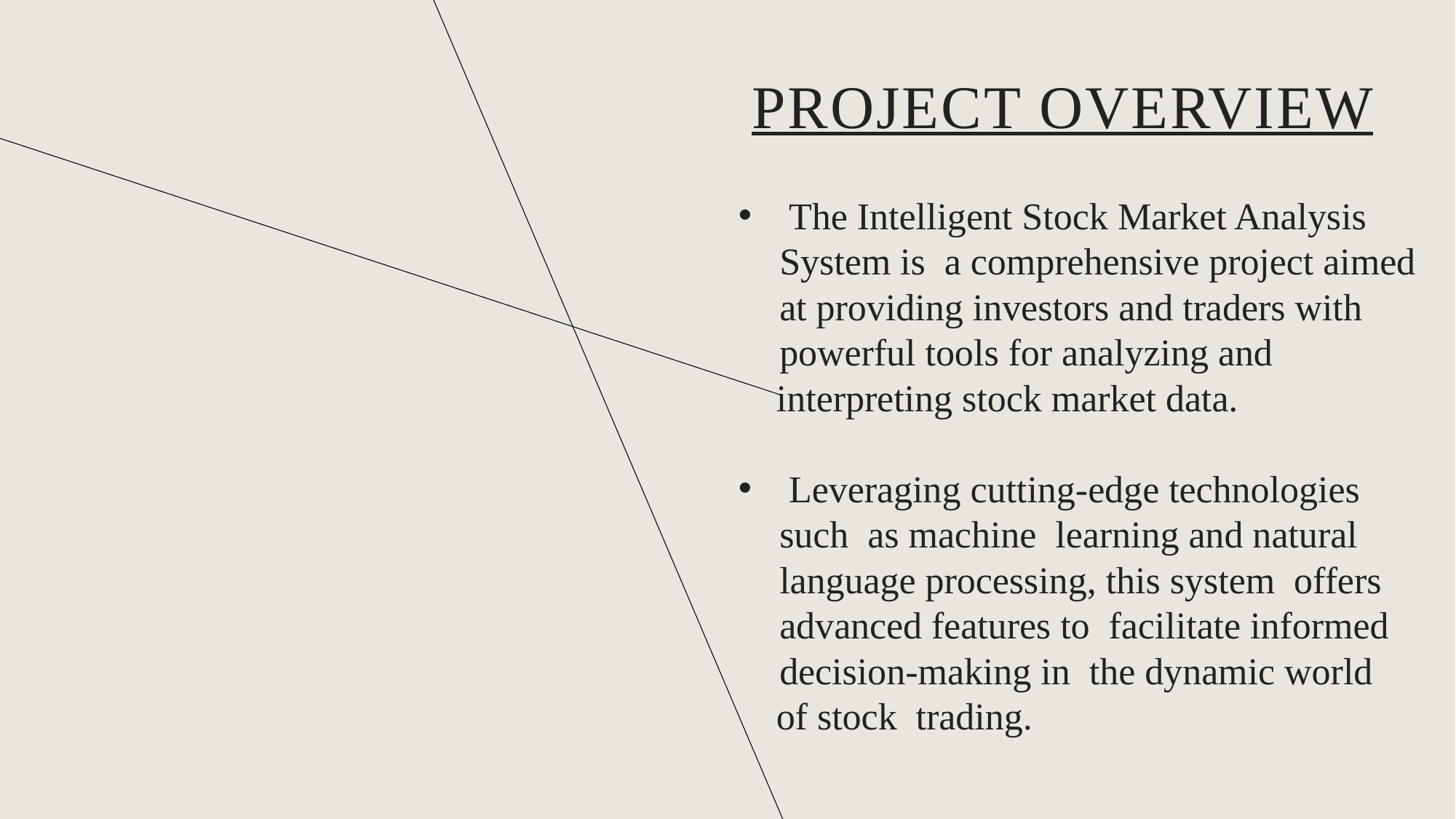

# PROJECT OVERVIEW

 The Intelligent Stock Market Analysis System is  a comprehensive project aimed at providing investors and traders with powerful tools for analyzing and
    interpreting stock market data.​

 Leveraging cutting-edge technologies such  as machine  learning and natural language processing, this system  offers advanced features to  facilitate informed decision-making in  the dynamic world
    of stock  trading.​